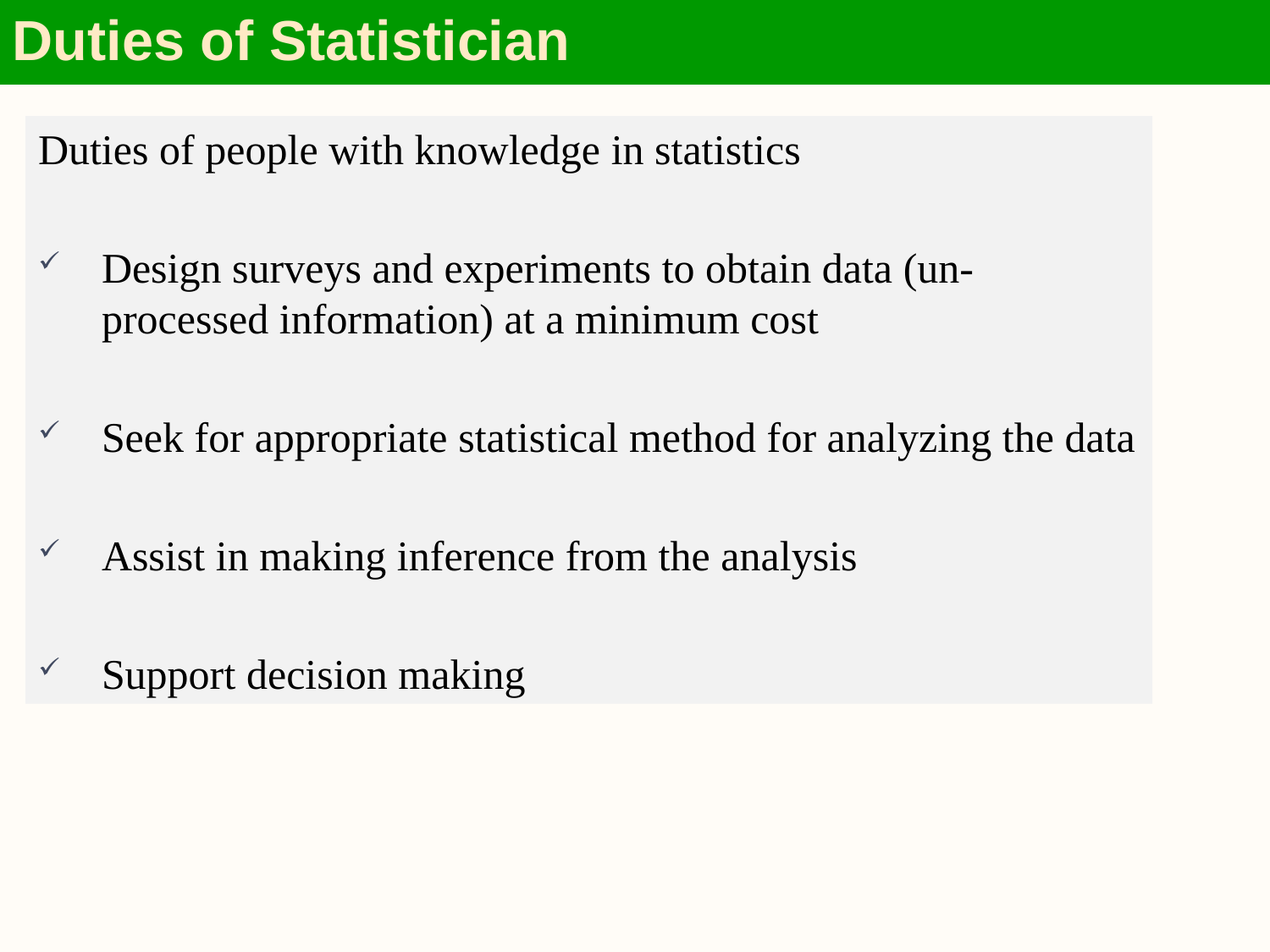

Duties of Statistician
Duties of people with knowledge in statistics

Design surveys and experiments to obtain data (un-processed information) at a minimum cost

Seek for appropriate statistical method for analyzing the data

Assist in making inference from the analysis

Support decision making